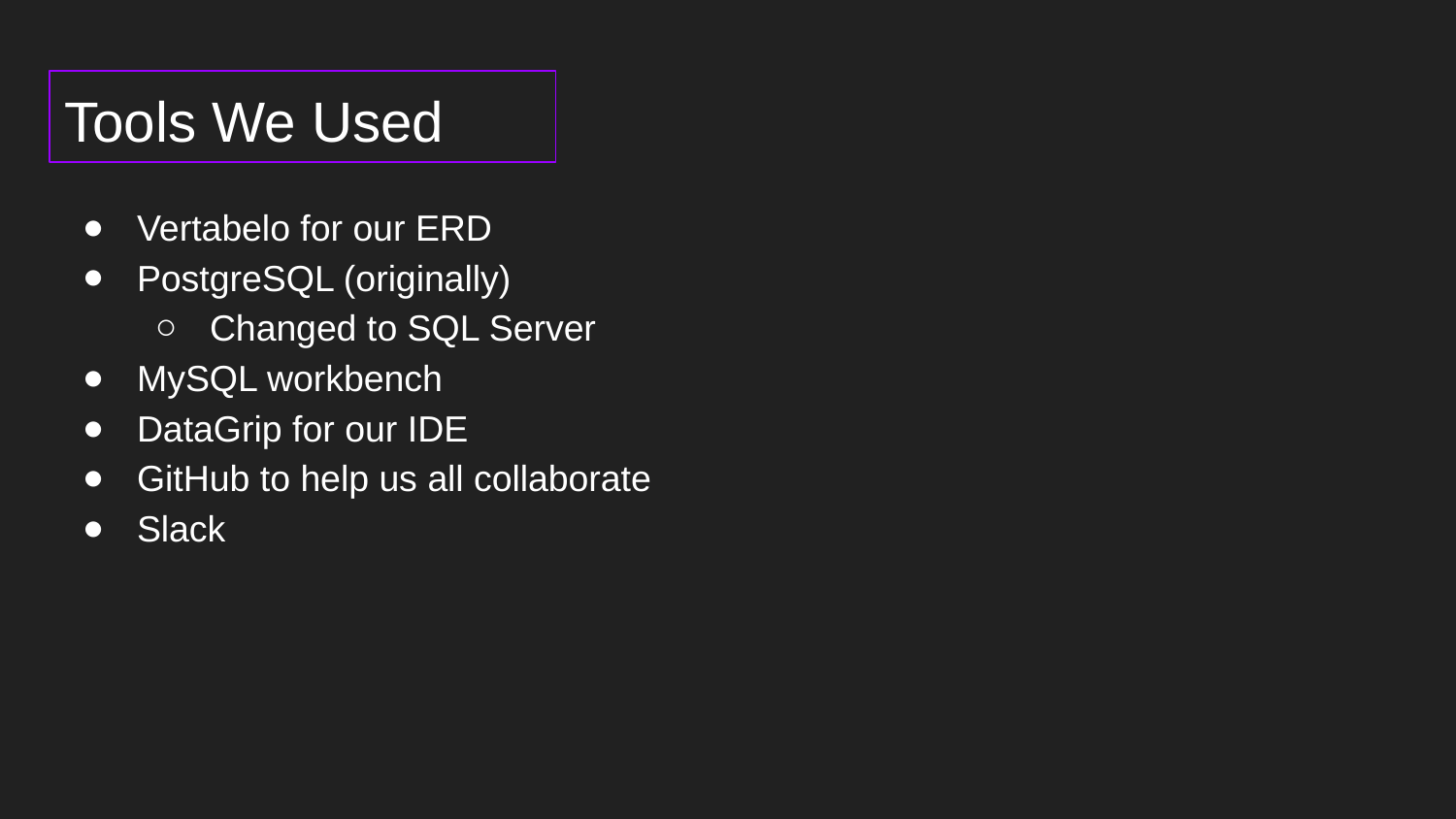

# Tools We Used
Vertabelo for our ERD
PostgreSQL (originally)
Changed to SQL Server
MySQL workbench
DataGrip for our IDE
GitHub to help us all collaborate
Slack